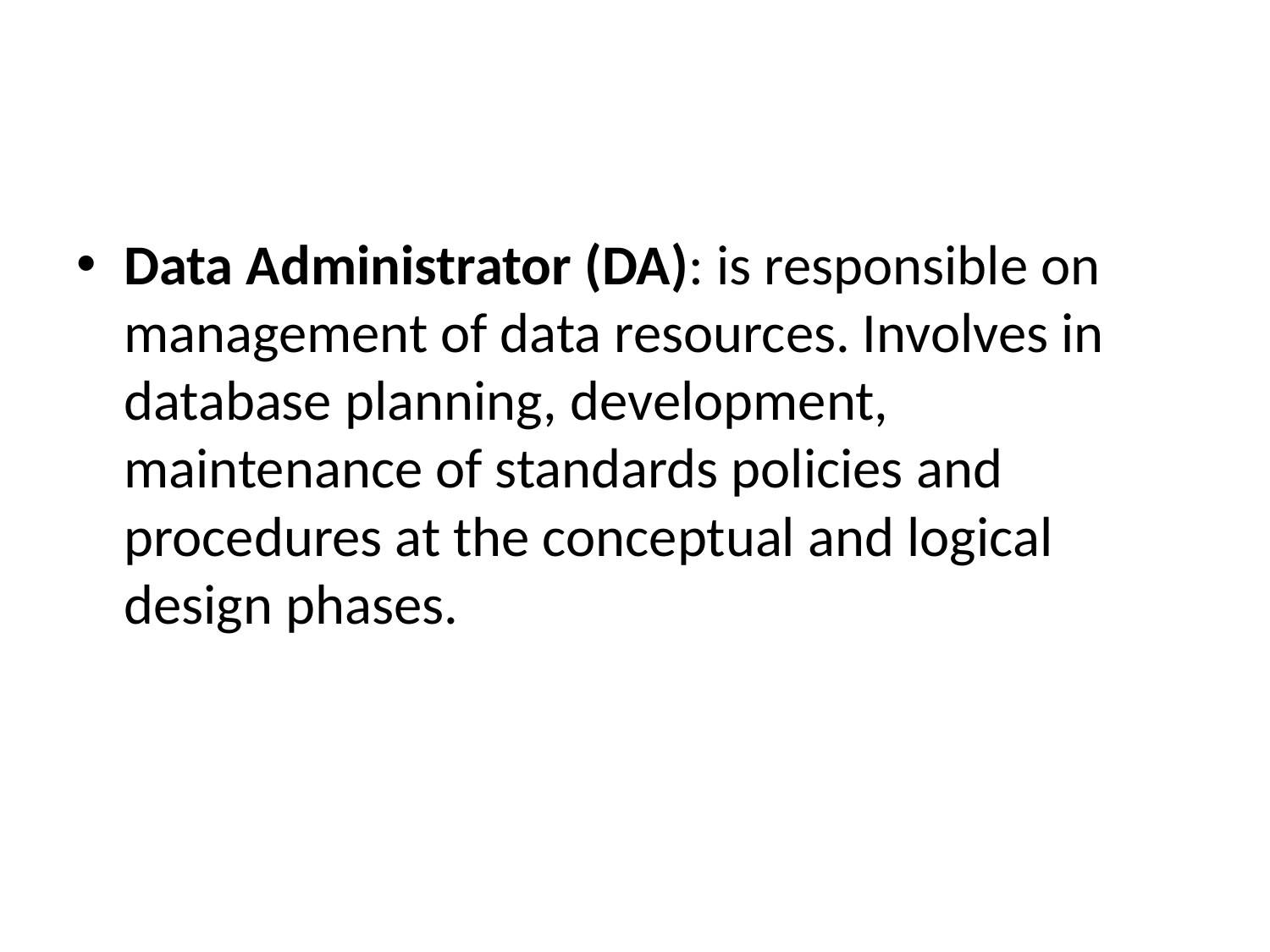

#
Data Administrator (DA): is responsible on management of data resources. Involves in database planning, development, maintenance of standards policies and procedures at the conceptual and logical design phases.